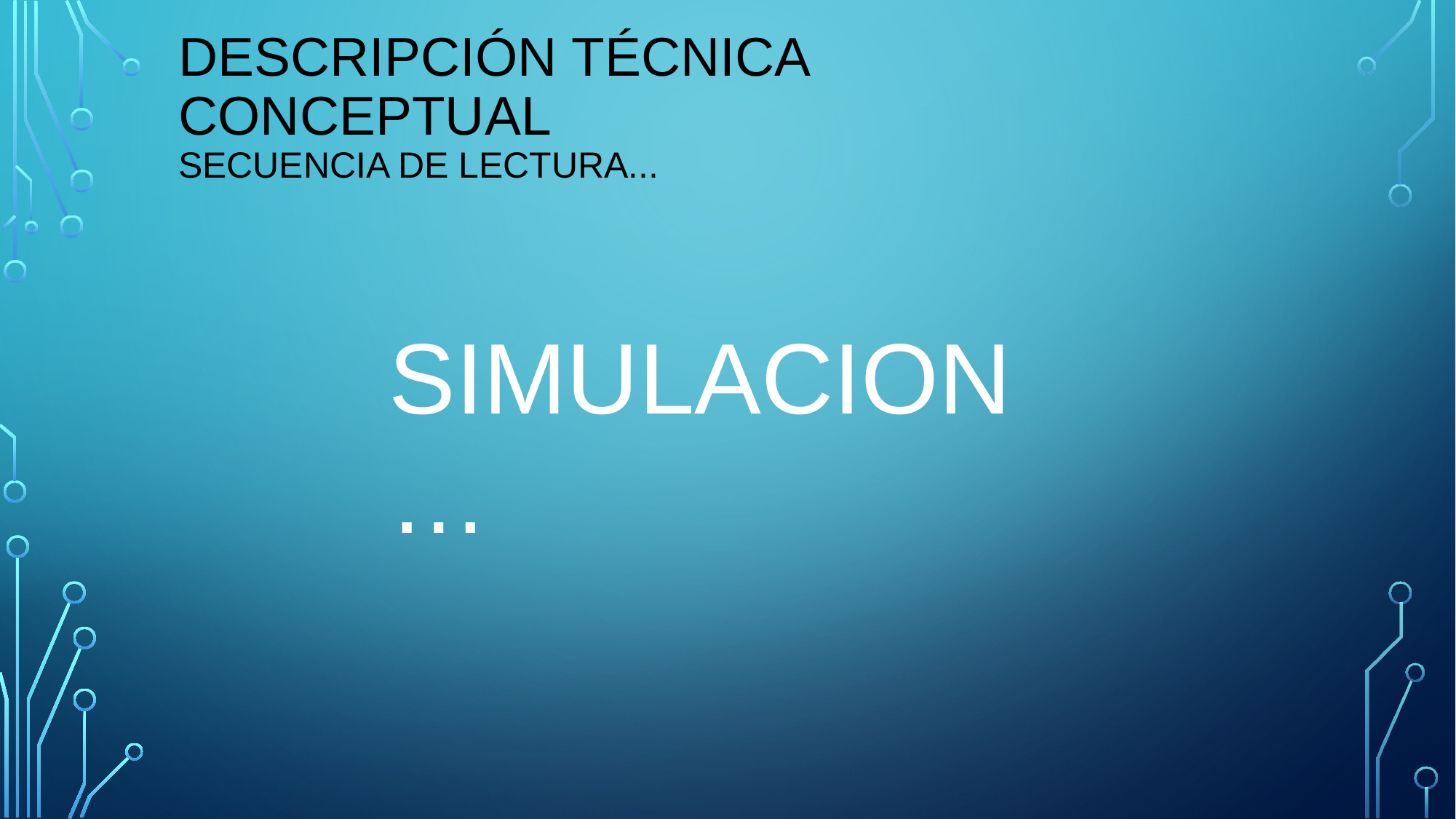

# DESCRIPCIÓN TÉCNICA CONCEPTUAL
SECUENCIA DE LECTURA...
SIMULACION…